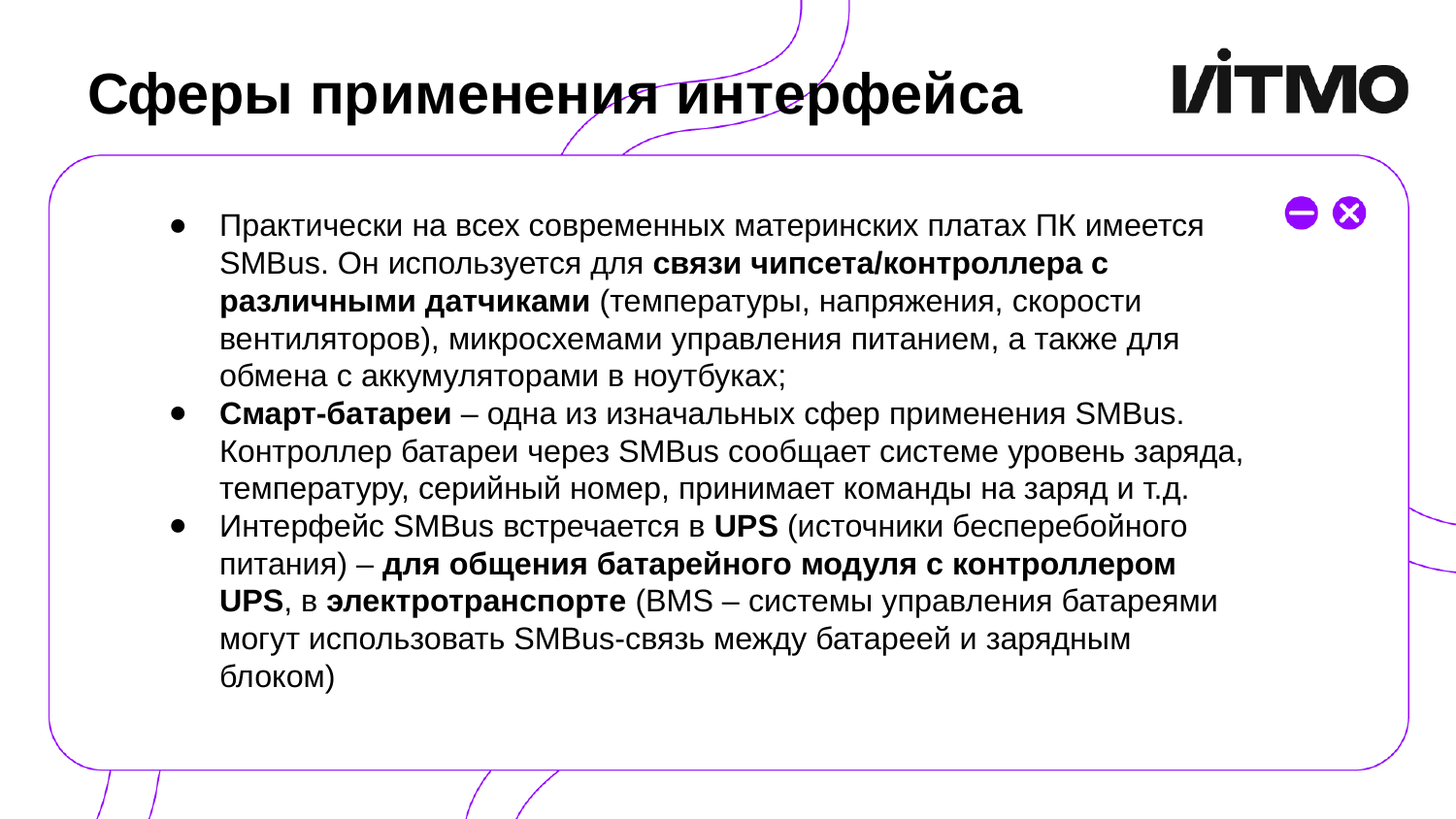

# Сферы применения интерфейса
Практически на всех современных материнских платах ПК имеется SMBus. Он используется для связи чипсета/контроллера с различными датчиками (температуры, напряжения, скорости вентиляторов), микросхемами управления питанием, а также для обмена с аккумуляторами в ноутбуках;
Смарт-батареи – одна из изначальных сфер применения SMBus. Контроллер батареи через SMBus сообщает системе уровень заряда, температуру, серийный номер, принимает команды на заряд и т.д.
Интерфейс SMBus встречается в UPS (источники бесперебойного питания) – для общения батарейного модуля с контроллером UPS, в электротранспорте (BMS – системы управления батареями могут использовать SMBus-связь между батареей и зарядным блоком)